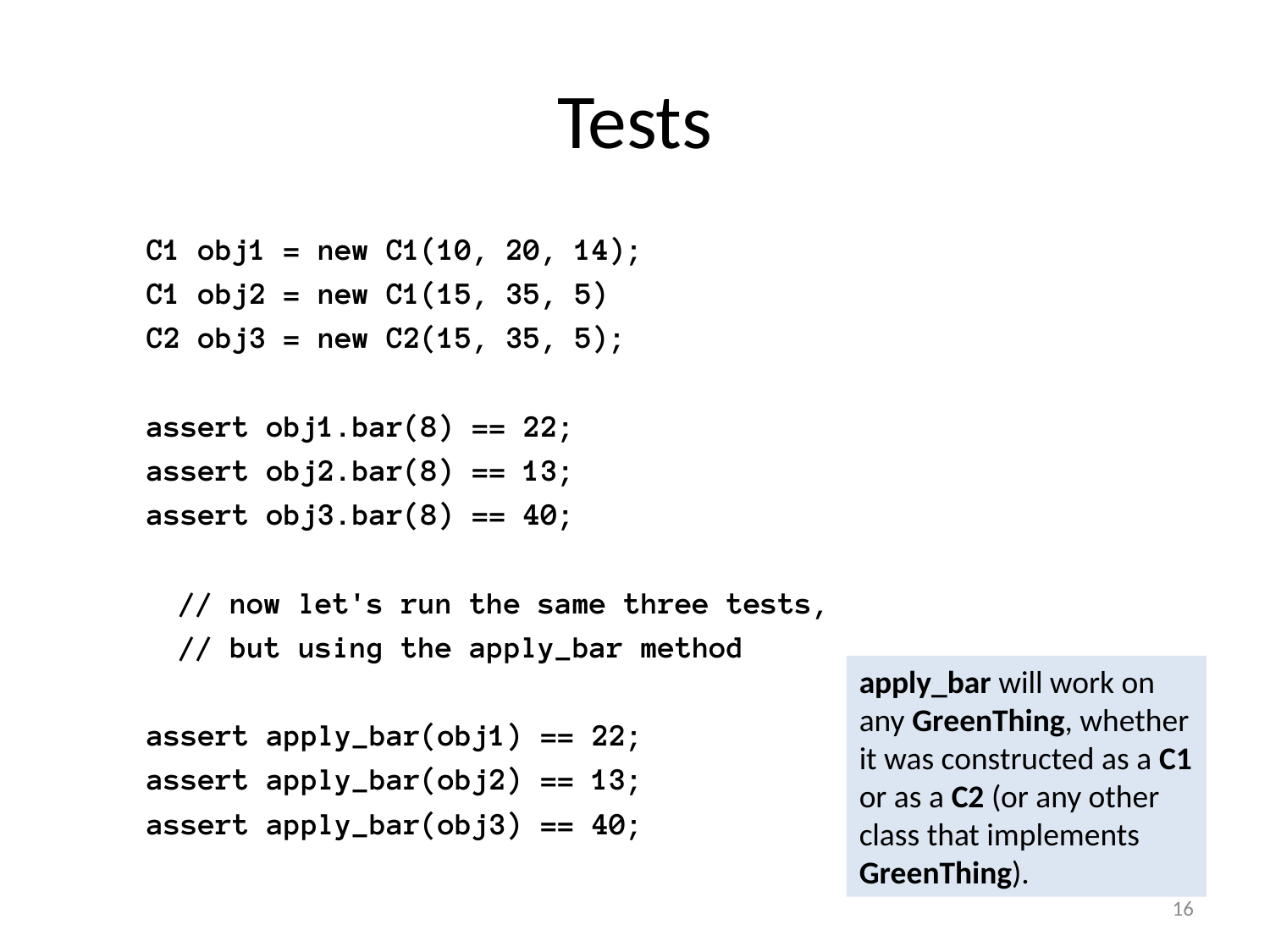

# Tests
	C1 obj1 = new C1(10, 20, 14);
	C1 obj2 = new C1(15, 35, 5)
	C2 obj3 = new C2(15, 35, 5);

	assert obj1.bar(8) == 22;
	assert obj2.bar(8) == 13;
	assert obj3.bar(8) == 40;

      // now let's run the same three tests,
      // but using the apply_bar method

	assert apply_bar(obj1) == 22;
	assert apply_bar(obj2) == 13;
	assert apply_bar(obj3) == 40;

apply_bar will work on any GreenThing, whether it was constructed as a C1 or as a C2 (or any other class that implements GreenThing).
16